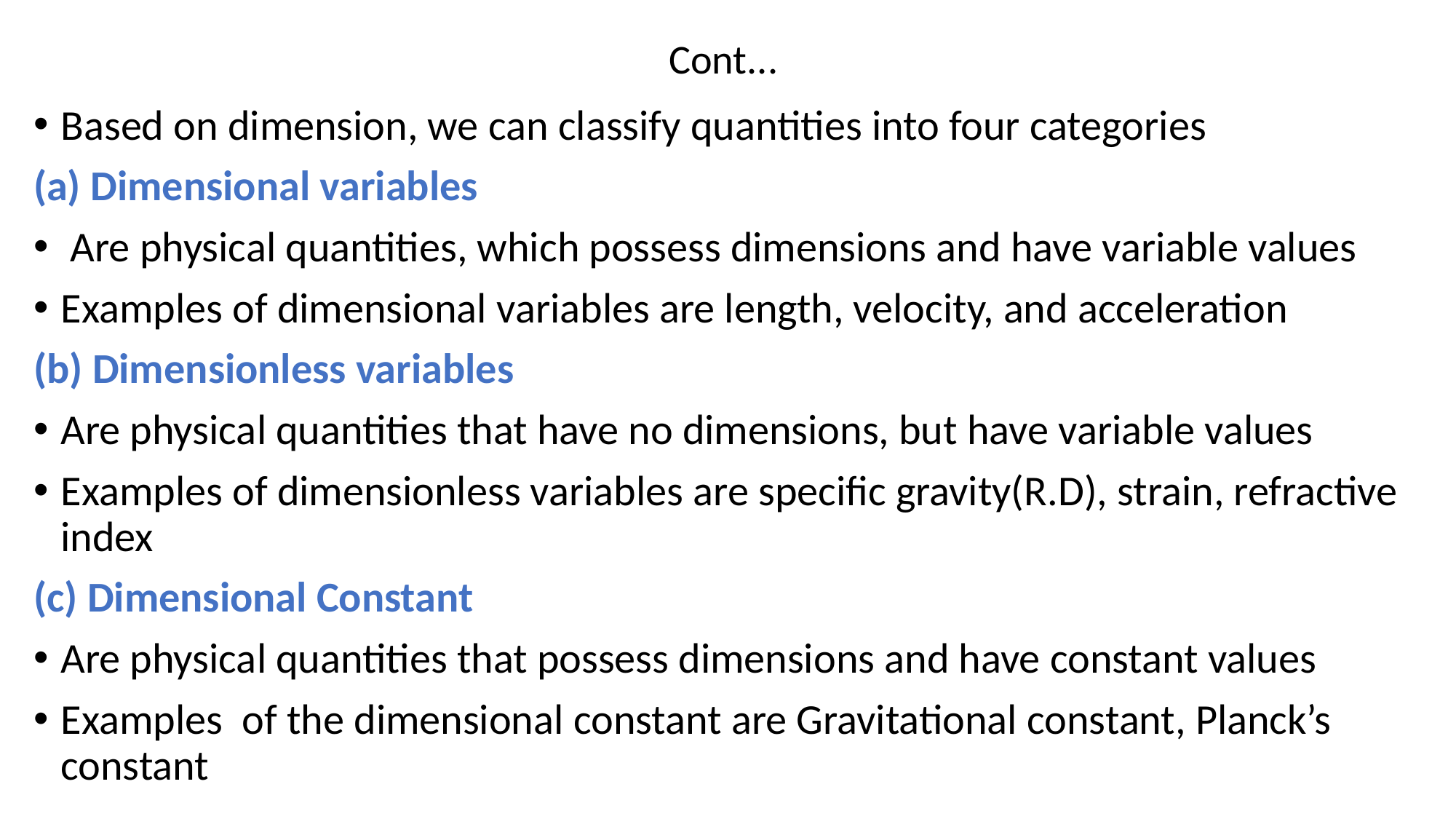

# Cont...
Based on dimension, we can classify quantities into four categories
(a) Dimensional variables
 Are physical quantities, which possess dimensions and have variable values
Examples of dimensional variables are length, velocity, and acceleration
(b) Dimensionless variables
Are physical quantities that have no dimensions, but have variable values
Examples of dimensionless variables are specific gravity(R.D), strain, refractive index
(c) Dimensional Constant
Are physical quantities that possess dimensions and have constant values
Examples  of the dimensional constant are Gravitational constant, Planck’s constant